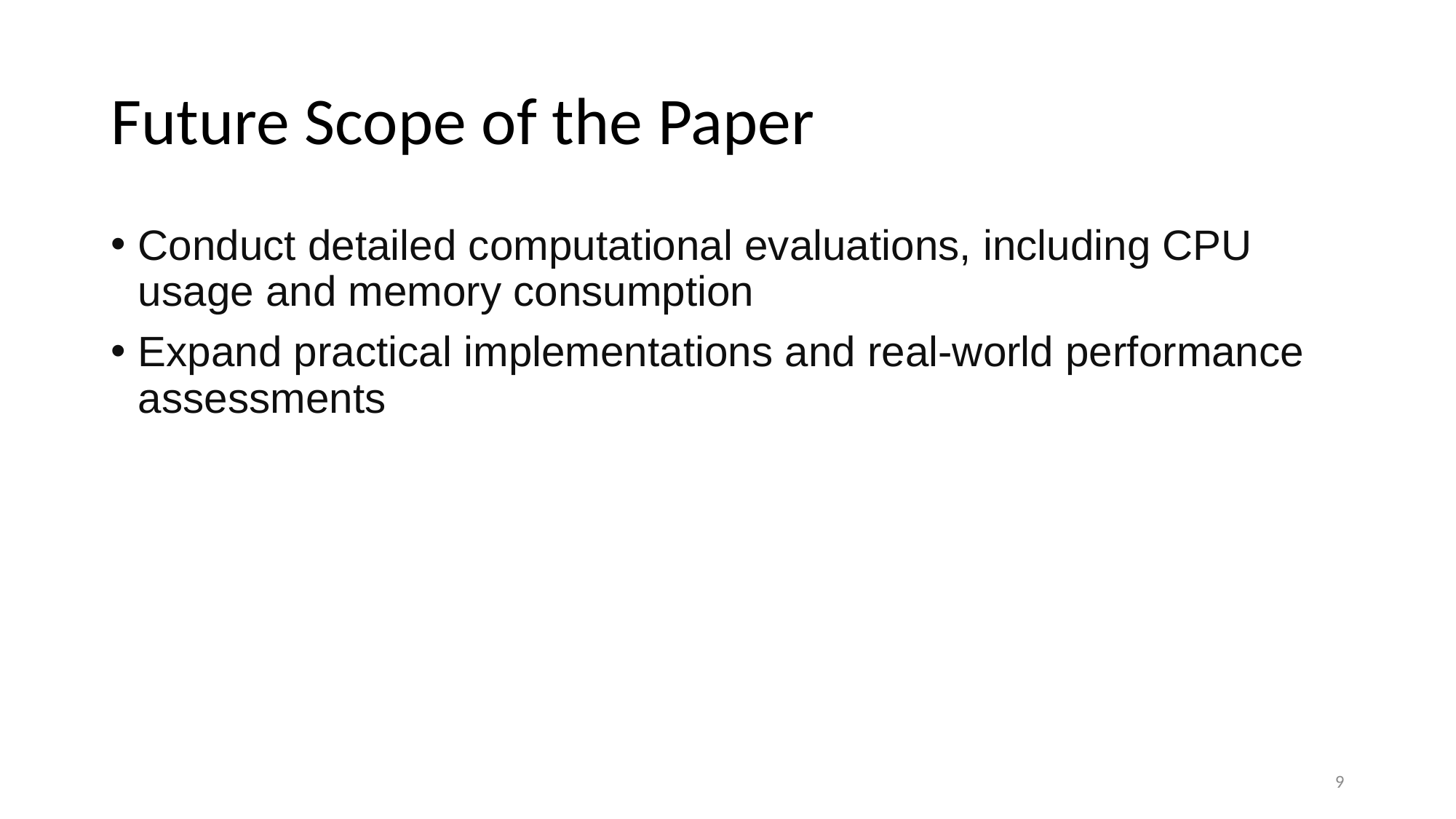

# Future Scope of the Paper
Conduct detailed computational evaluations, including CPU usage and memory consumption
Expand practical implementations and real-world performance assessments
9